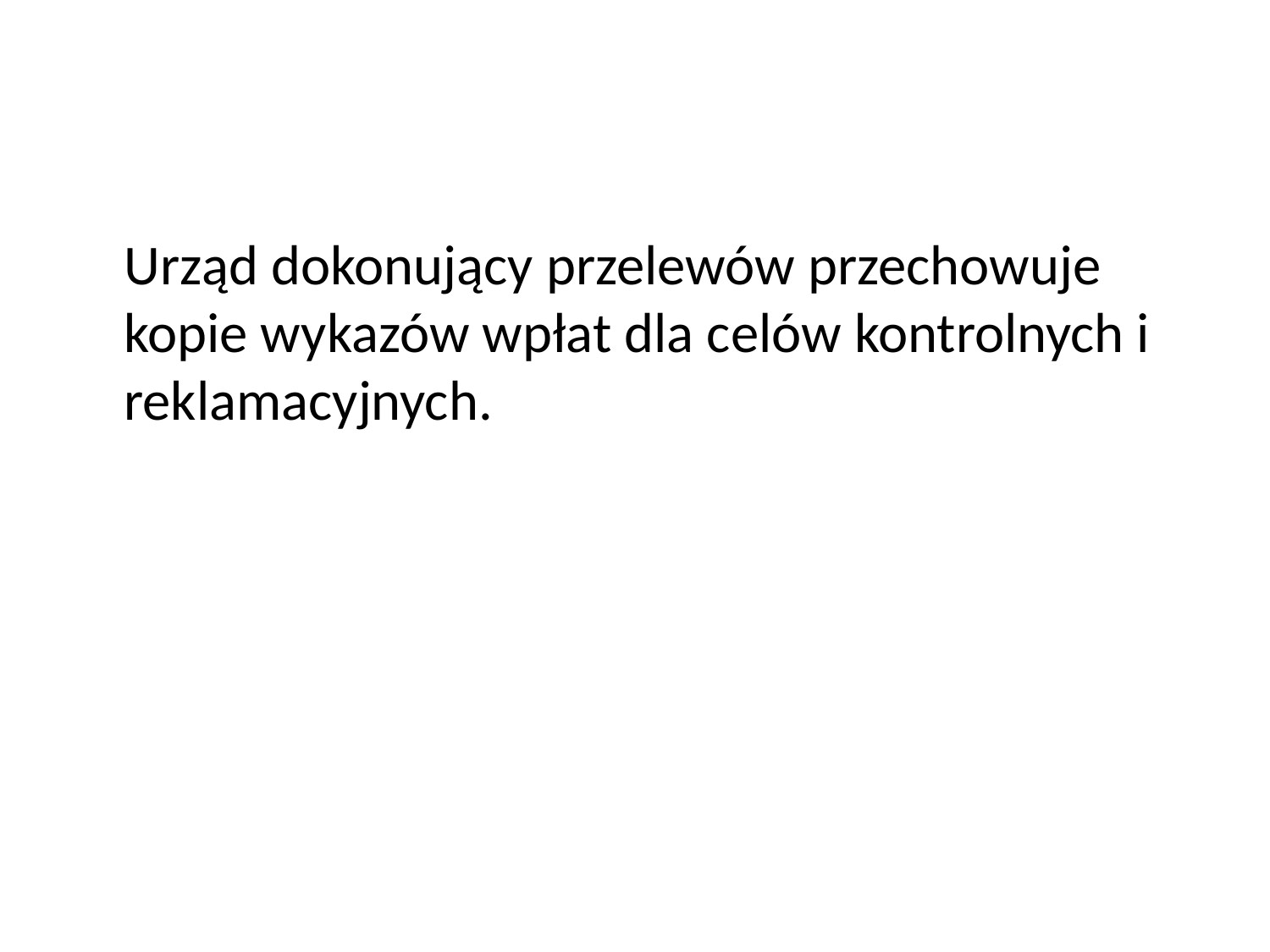

Urząd dokonujący przelewów przechowuje kopie wykazów wpłat dla celów kontrolnych i reklamacyjnych.